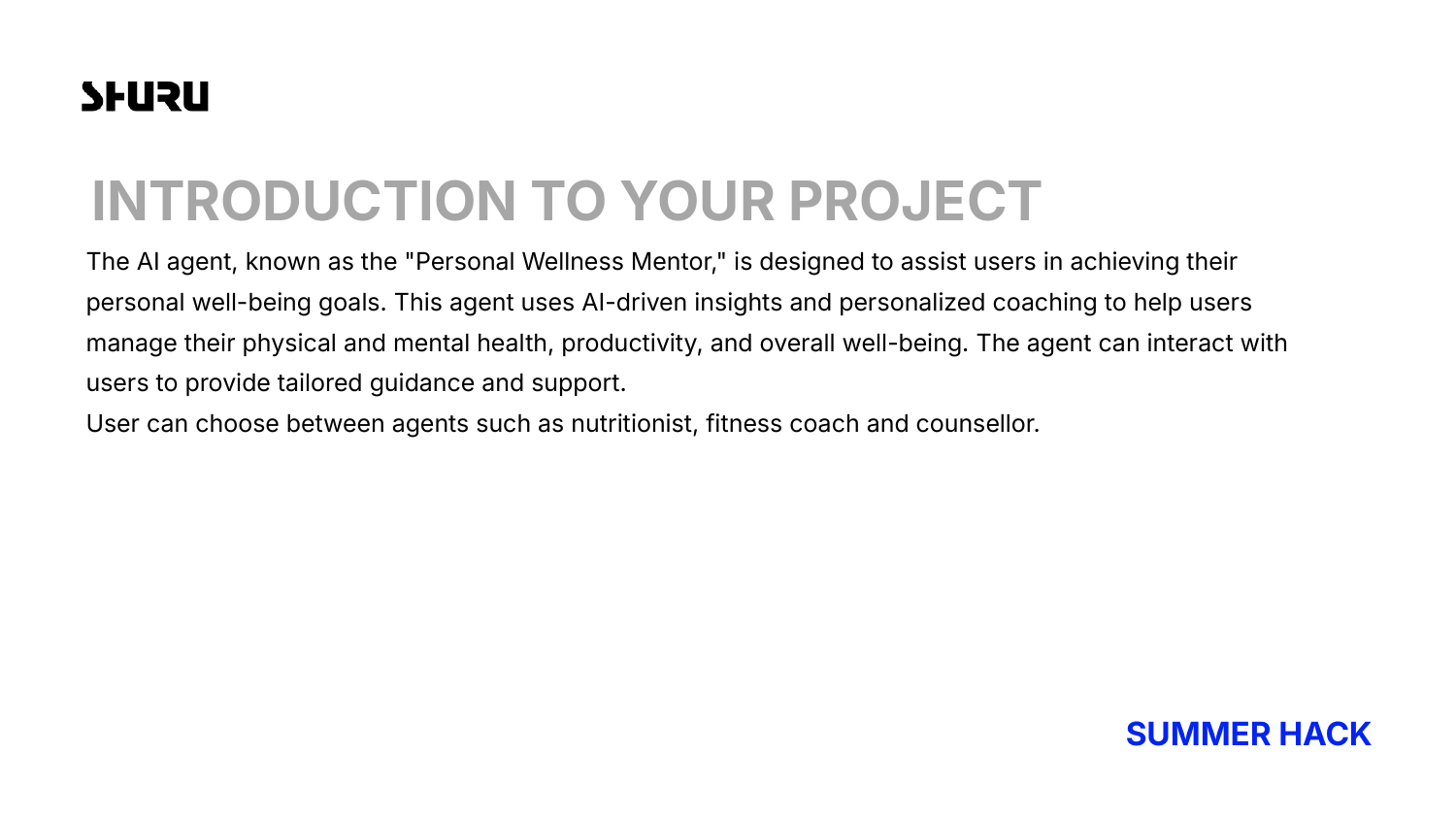

INTRODUCTION TO YOUR PROJECT
The AI agent, known as the "Personal Wellness Mentor," is designed to assist users in achieving their personal well-being goals. This agent uses AI-driven insights and personalized coaching to help users manage their physical and mental health, productivity, and overall well-being. The agent can interact with users to provide tailored guidance and support.
User can choose between agents such as nutritionist, fitness coach and counsellor.
SUMMER HACK